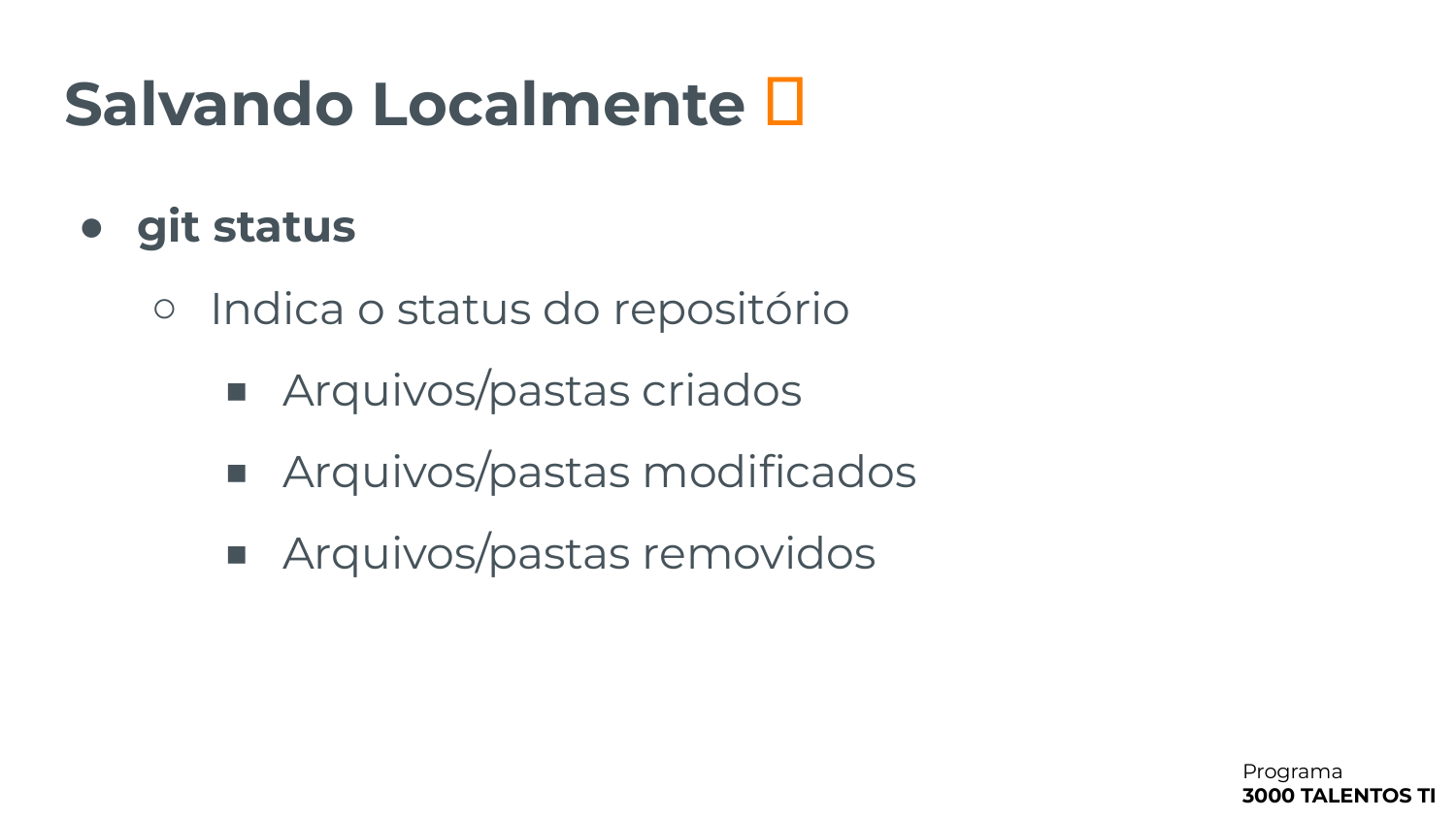

# Salvando Localmente 🧩
git status
Indica o status do repositório
Arquivos/pastas criados
Arquivos/pastas modificados
Arquivos/pastas removidos